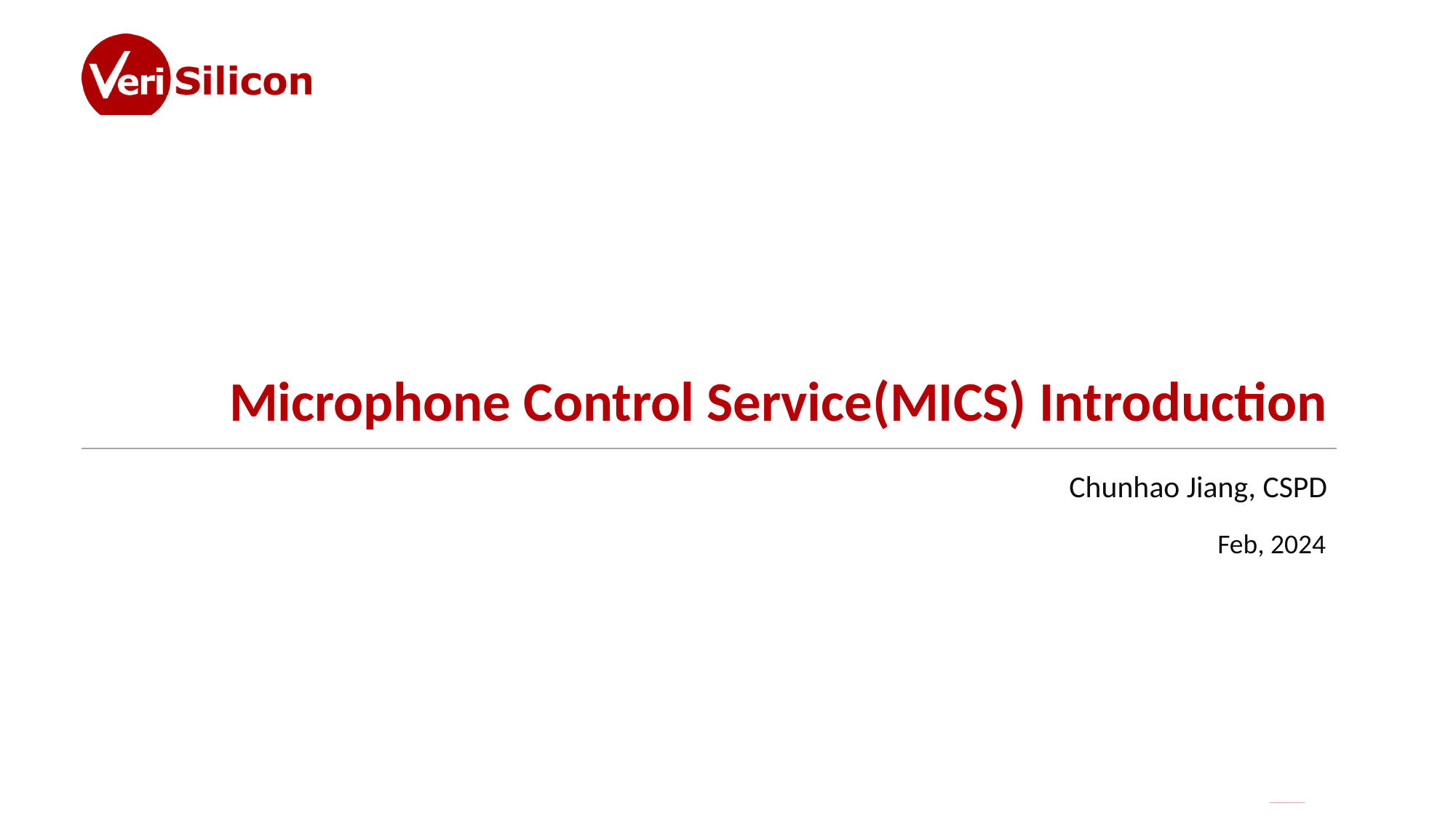

# Microphone Control Service(MICS) Introduction
Chunhao Jiang, CSPD
	Feb, 2024